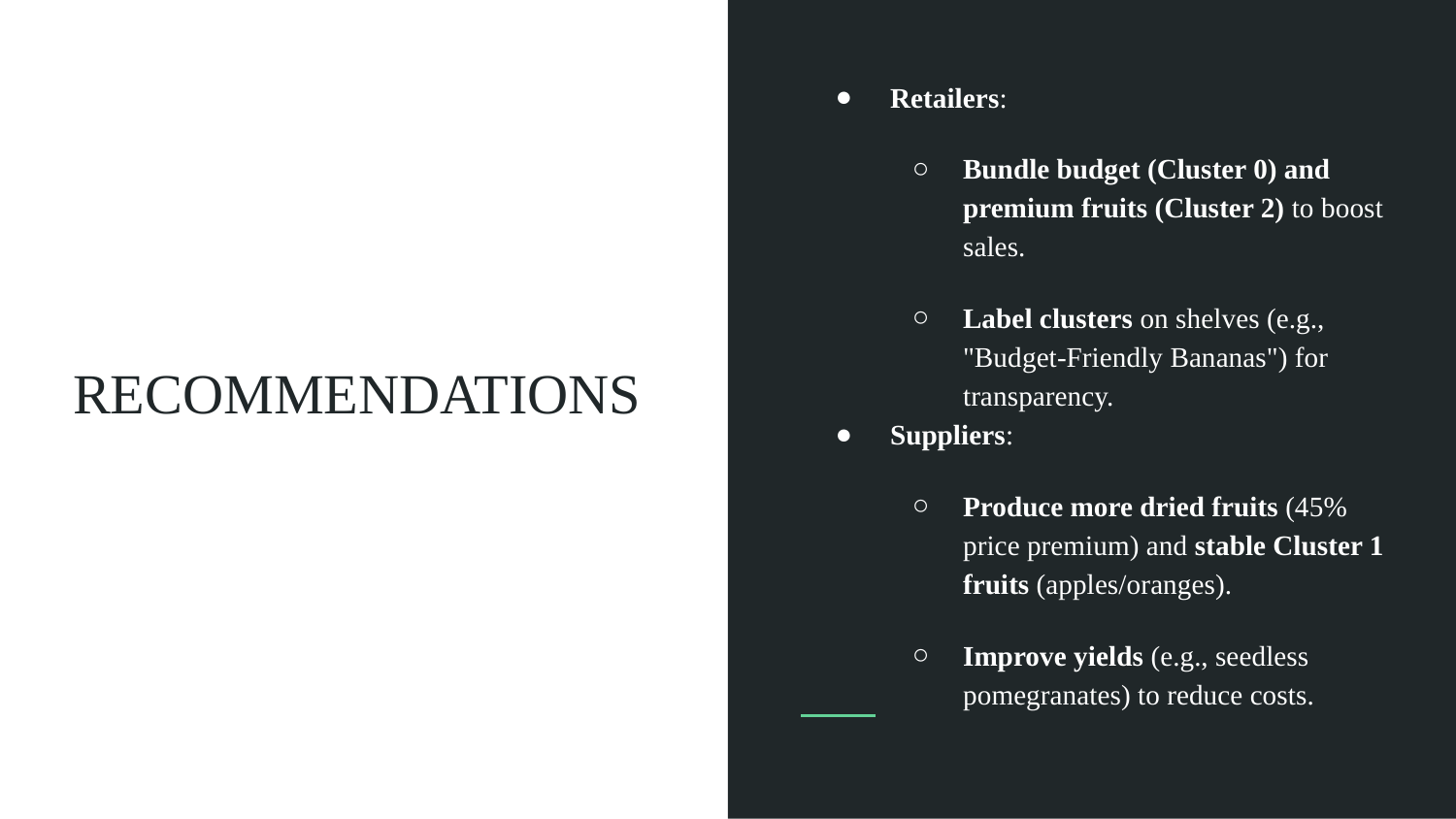

Retailers:
Bundle budget (Cluster 0) and premium fruits (Cluster 2) to boost sales.
Label clusters on shelves (e.g., "Budget-Friendly Bananas") for transparency.
Suppliers:
Produce more dried fruits (45% price premium) and stable Cluster 1 fruits (apples/oranges).
Improve yields (e.g., seedless pomegranates) to reduce costs.

# RECOMMENDATIONS